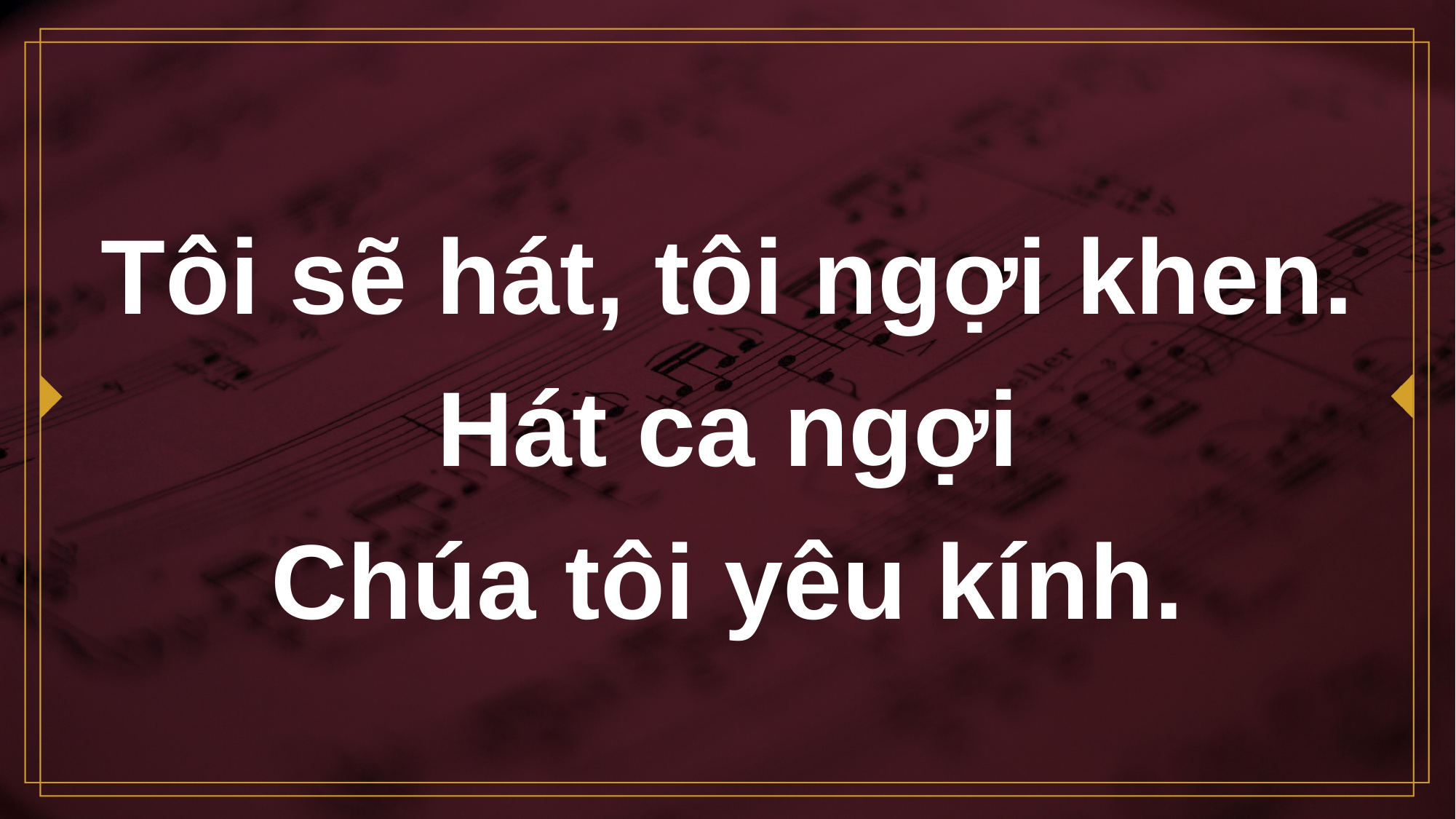

# Tôi sẽ hát, tôi ngợi khen. Hát ca ngợi Chúa tôi yêu kính.